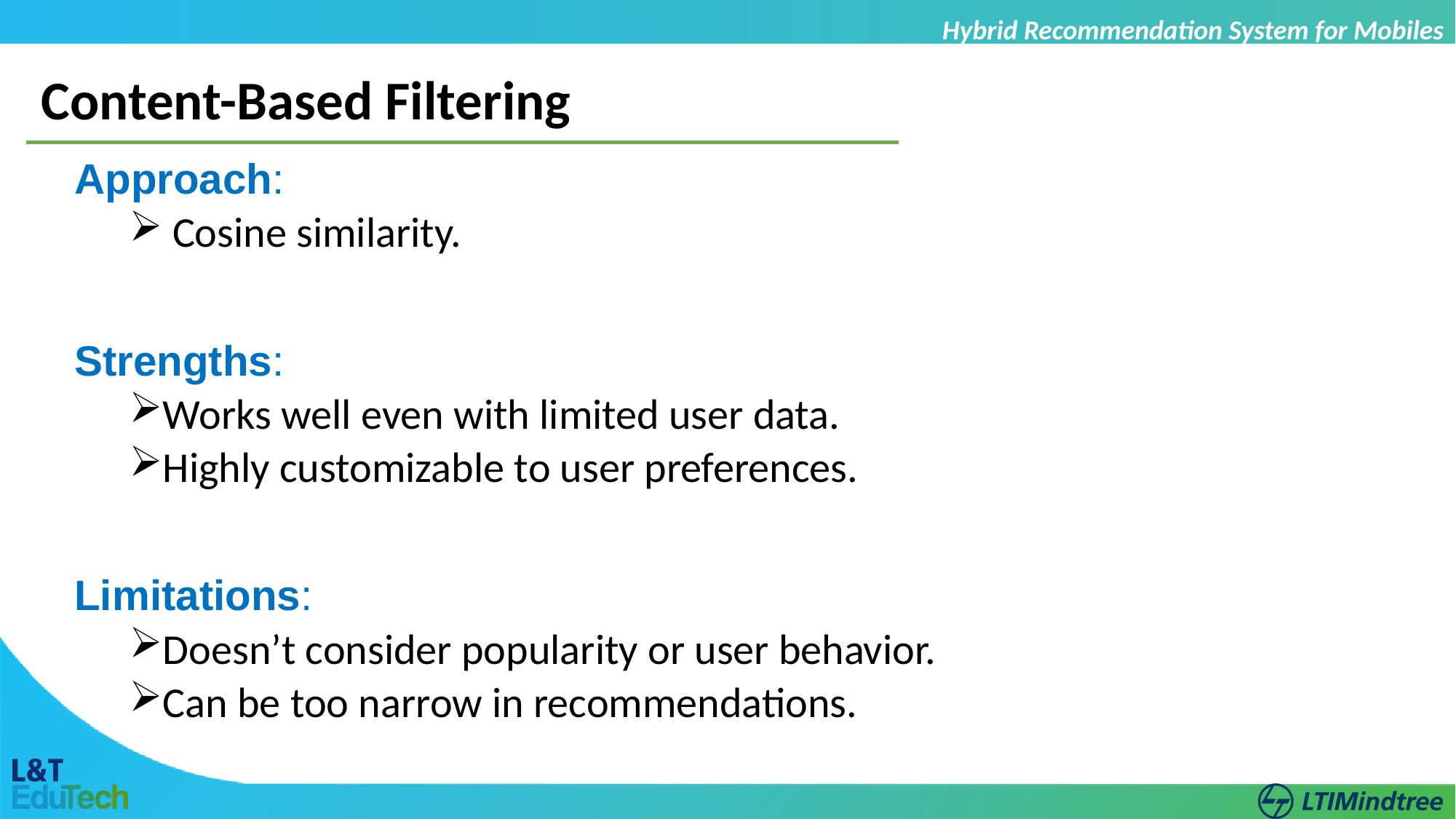

Hybrid Recommendation System for Mobiles

Content-Based Filtering
Approach:
 Cosine similarity.

Strengths:
Works well even with limited user data.
Highly customizable to user preferences.

Limitations:
Doesn’t consider popularity or user behavior.
Can be too narrow in recommendations.